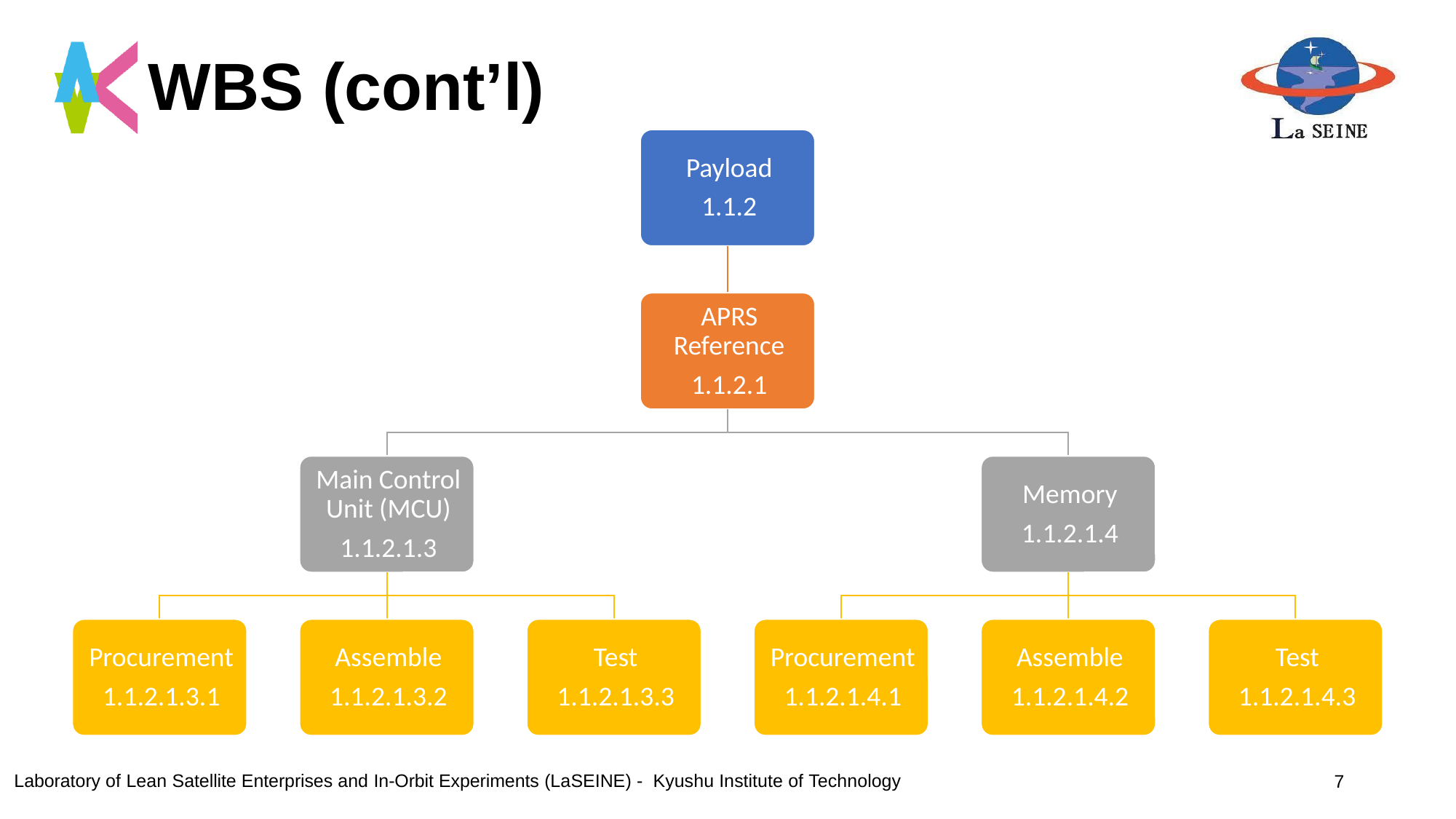

# WBS (cont’l)
Payload
1.1.2
APRS Reference
1.1.2.1
Main Control Unit (MCU)
1.1.2.1.3
Procurement
1.1.2.1.3.1
Assemble
1.1.2.1.3.2
Test
1.1.2.1.3.3
Memory
1.1.2.1.4
Procurement
1.1.2.1.4.1
Assemble
1.1.2.1.4.2
Test
1.1.2.1.4.3
7